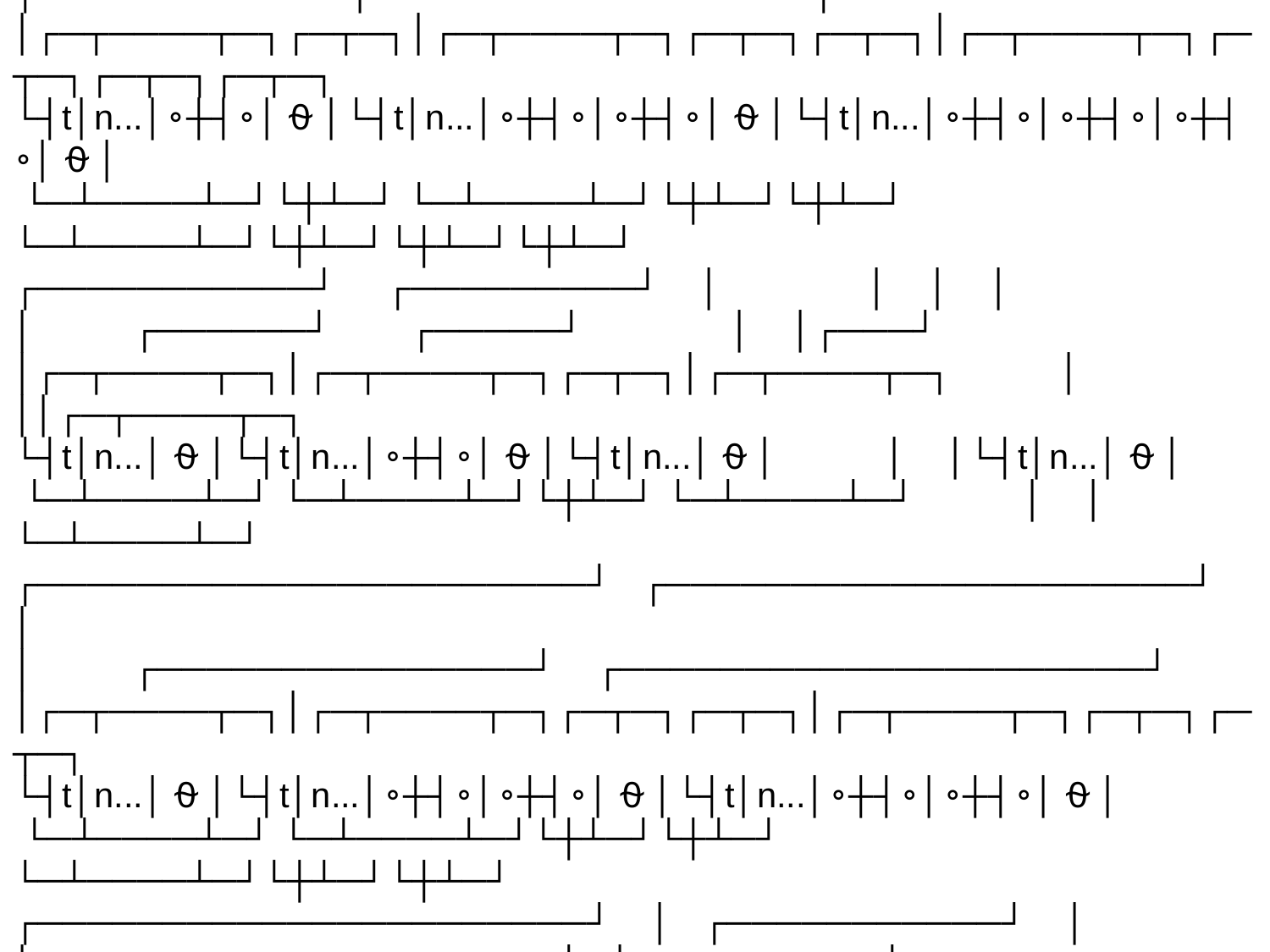

┌─┬────┬─┐┌─┬─┐┌─┬─┐┌─┬─┐
│t│n...│∘┼┤∘│∘┼┤∘│∘┼┤∘│⍬│
└─┴────┴─┘└┼┴─┘└┼┴─┘└┼┴─┘
┌──────────┘    │    └───────────────┐
│┌─┬────┬─┐┌─┬─┐│┌─┬────┬─┐┌─┬─┐┌─┬─┐│┌─┬────┬─┐┌─┬─┐┌─┬─┐┌─┬─┐
└┤t│n...│∘┼┤∘│⍬│└┤t│n...│∘┼┤∘│∘┼┤∘│⍬│└┤t│n...│∘┼┤∘│∘┼┤∘│∘┼┤∘│⍬│
 └─┴────┴─┘└┼┴─┘ └─┴────┴─┘└┼┴─┘└┼┴─┘ └─┴────┴─┘└┼┴─┘└┼┴─┘└┼┴─┘
┌───────────┘     ┌─────────┘    │               │    │    │
│          ┌──────┘        ┌─────┘               │    │┌───┘
│┌─┬────┬─┐│┌─┬────┬─┐┌─┬─┐│┌─┬────┬─┐           │    ││┌─┬────┬─┐
└┤t│n...│⍬│└┤t│n...│∘┼┤∘│⍬│└┤t│n...│⍬│           │    │└┤t│n...│⍬│
 └─┴────┴─┘ └─┴────┴─┘└┼┴─┘ └─┴────┴─┘           │    │ └─┴────┴─┘
┌──────────────────────┘   ┌─────────────────────┘    │
│          ┌───────────────┘    ┌─────────────────────┘
│┌─┬────┬─┐│┌─┬────┬─┐┌─┬─┐┌─┬─┐│┌─┬────┬─┐┌─┬─┐┌─┬─┐
└┤t│n...│⍬│└┤t│n...│∘┼┤∘│∘┼┤∘│⍬│└┤t│n...│∘┼┤∘│∘┼┤∘│⍬│
 └─┴────┴─┘ └─┴────┴─┘└┼┴─┘└┼┴─┘ └─┴────┴─┘└┼┴─┘└┼┴─┘
┌──────────────────────┘    │   ┌───────────┘    │
│          ┌────────────────┘   │          ┌─────┘
│┌─┬────┬─┐│┌─┬────┬─┐          │┌─┬────┬─┐│┌─┬────┬─┐
└┤t│n...│⍬│└┤t│n...│⍬│          └┤t│n...│⍬│└┤t│n...│⍬│
 └─┴────┴─┘ └─┴────┴─┘           └─┴────┴─┘ └─┴────┴─┘